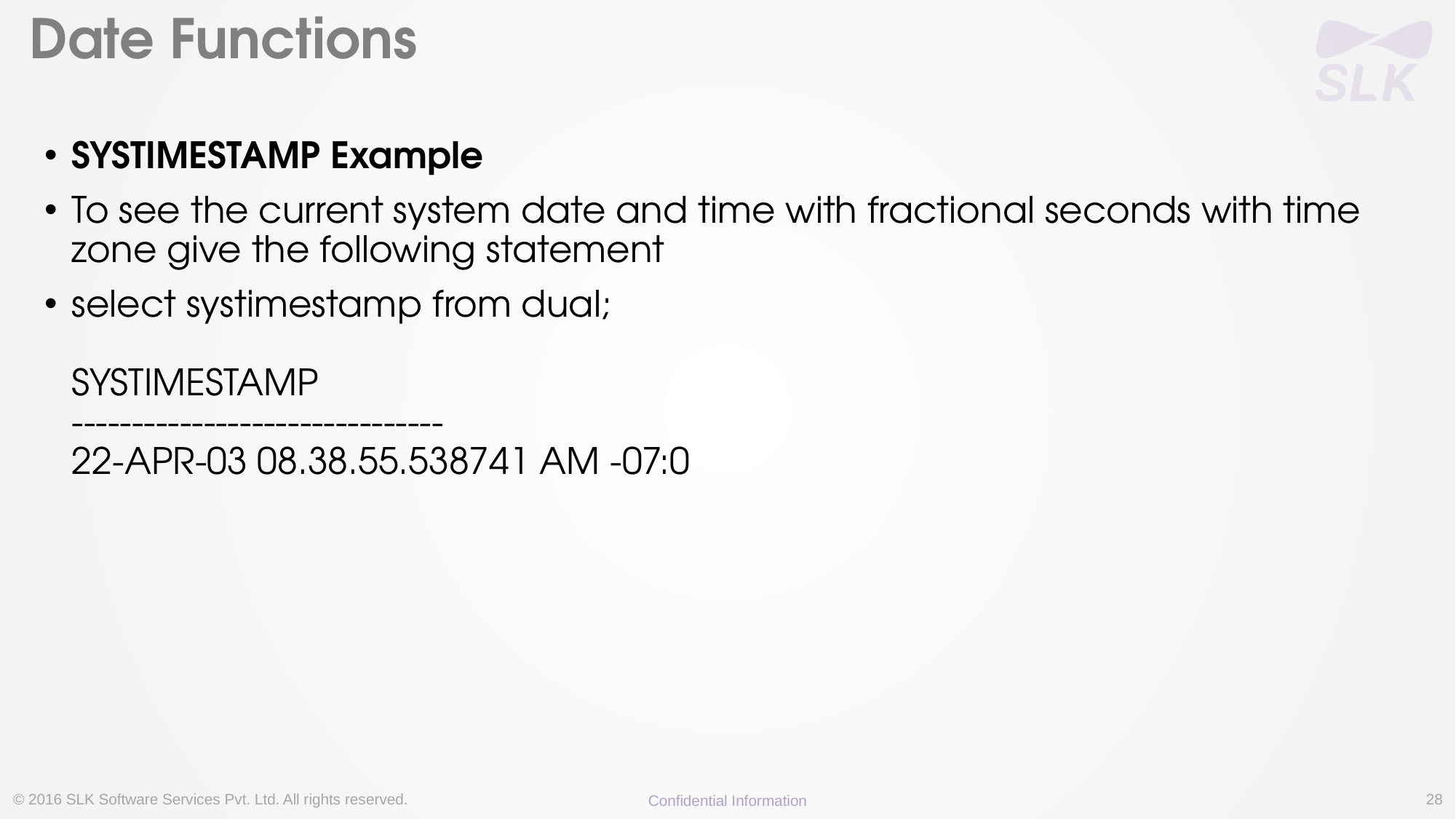

# Date Functions
SYSTIMESTAMP Example
To see the current system date and time with fractional seconds with time zone give the following statement
select systimestamp from dual;
SYSTIMESTAMP
-------------------------------
22-APR-03 08.38.55.538741 AM -07:0